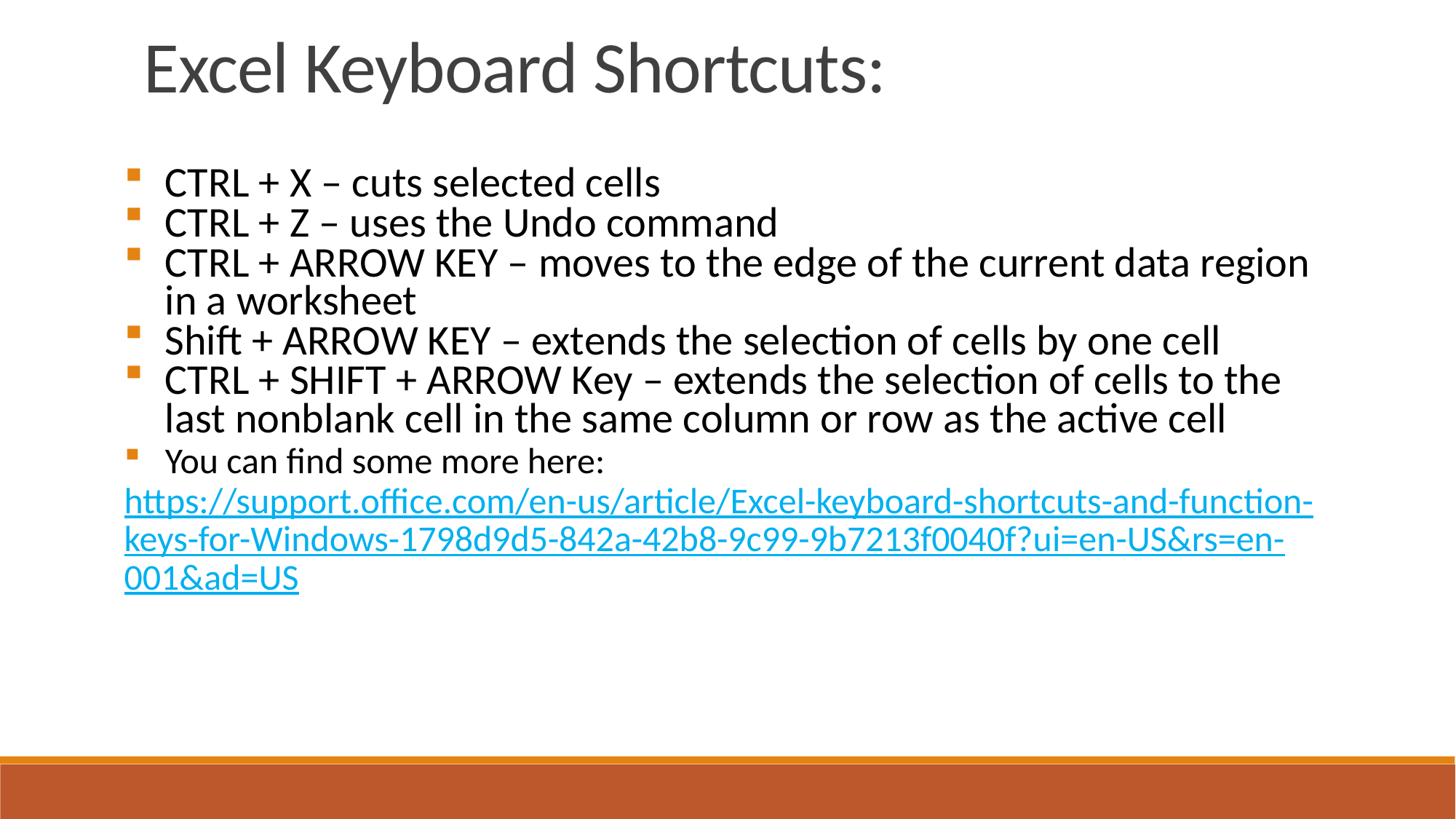

Excel Keyboard Shortcuts:
CTRL + X – cuts selected cells
CTRL + Z – uses the Undo command
CTRL + ARROW KEY – moves to the edge of the current data region in a worksheet
Shift + ARROW KEY – extends the selection of cells by one cell
CTRL + SHIFT + ARROW Key – extends the selection of cells to the last nonblank cell in the same column or row as the active cell
You can find some more here:
https://support.office.com/en-us/article/Excel-keyboard-shortcuts-and-function-keys-for-Windows-1798d9d5-842a-42b8-9c99-9b7213f0040f?ui=en-US&rs=en-001&ad=US